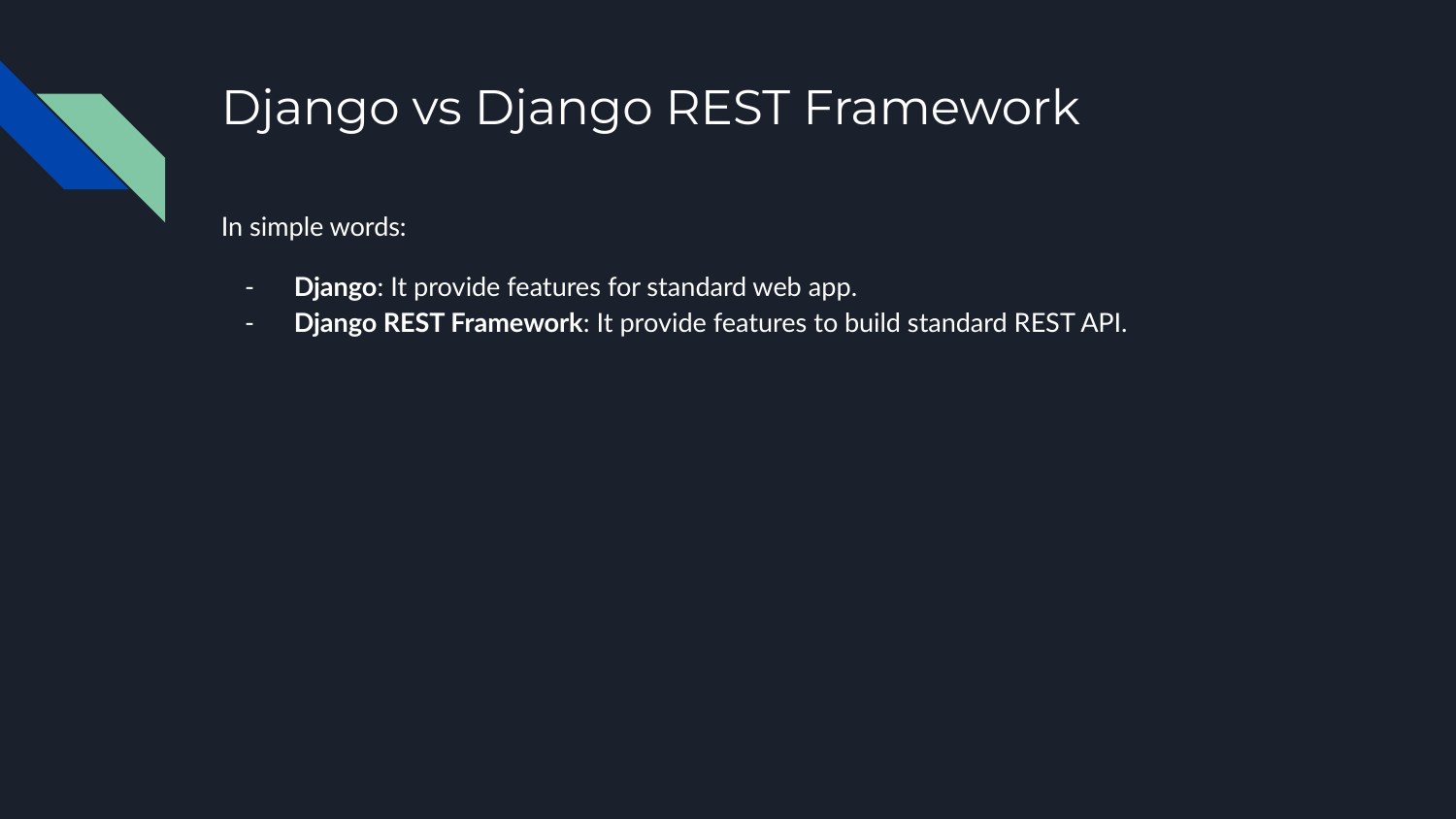

# Django vs Django REST Framework
In simple words:
Django: It provide features for standard web app.
Django REST Framework: It provide features to build standard REST API.